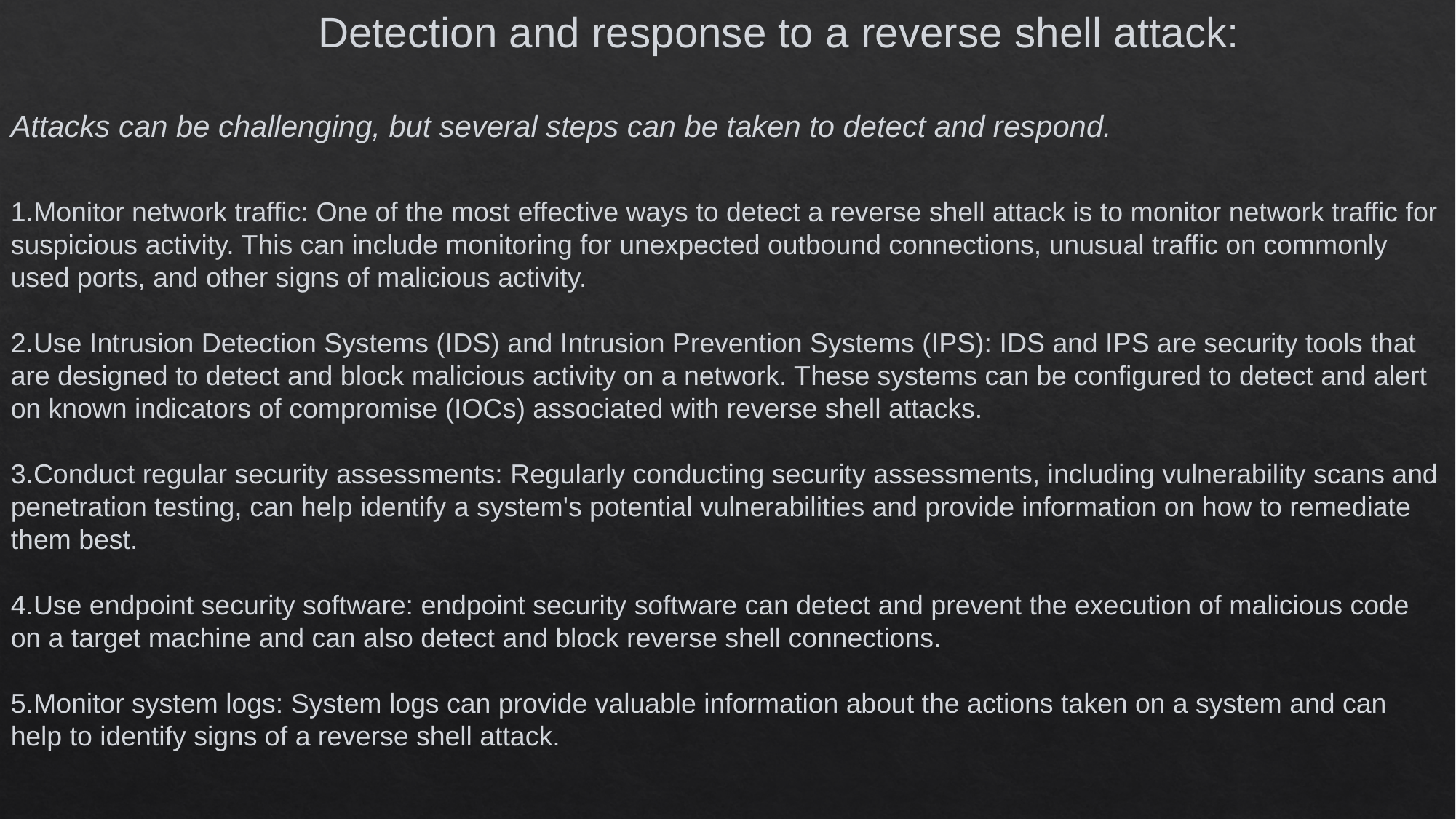

Detection and response to a reverse shell attack:

Attacks can be challenging, but several steps can be taken to detect and respond.

Monitor network traffic: One of the most effective ways to detect a reverse shell attack is to monitor network traffic for suspicious activity. This can include monitoring for unexpected outbound connections, unusual traffic on commonly used ports, and other signs of malicious activity.

Use Intrusion Detection Systems (IDS) and Intrusion Prevention Systems (IPS): IDS and IPS are security tools that are designed to detect and block malicious activity on a network. These systems can be configured to detect and alert on known indicators of compromise (IOCs) associated with reverse shell attacks.

Conduct regular security assessments: Regularly conducting security assessments, including vulnerability scans and penetration testing, can help identify a system's potential vulnerabilities and provide information on how to remediate them best.

Use endpoint security software: endpoint security software can detect and prevent the execution of malicious code on a target machine and can also detect and block reverse shell connections.

Monitor system logs: System logs can provide valuable information about the actions taken on a system and can help to identify signs of a reverse shell attack.